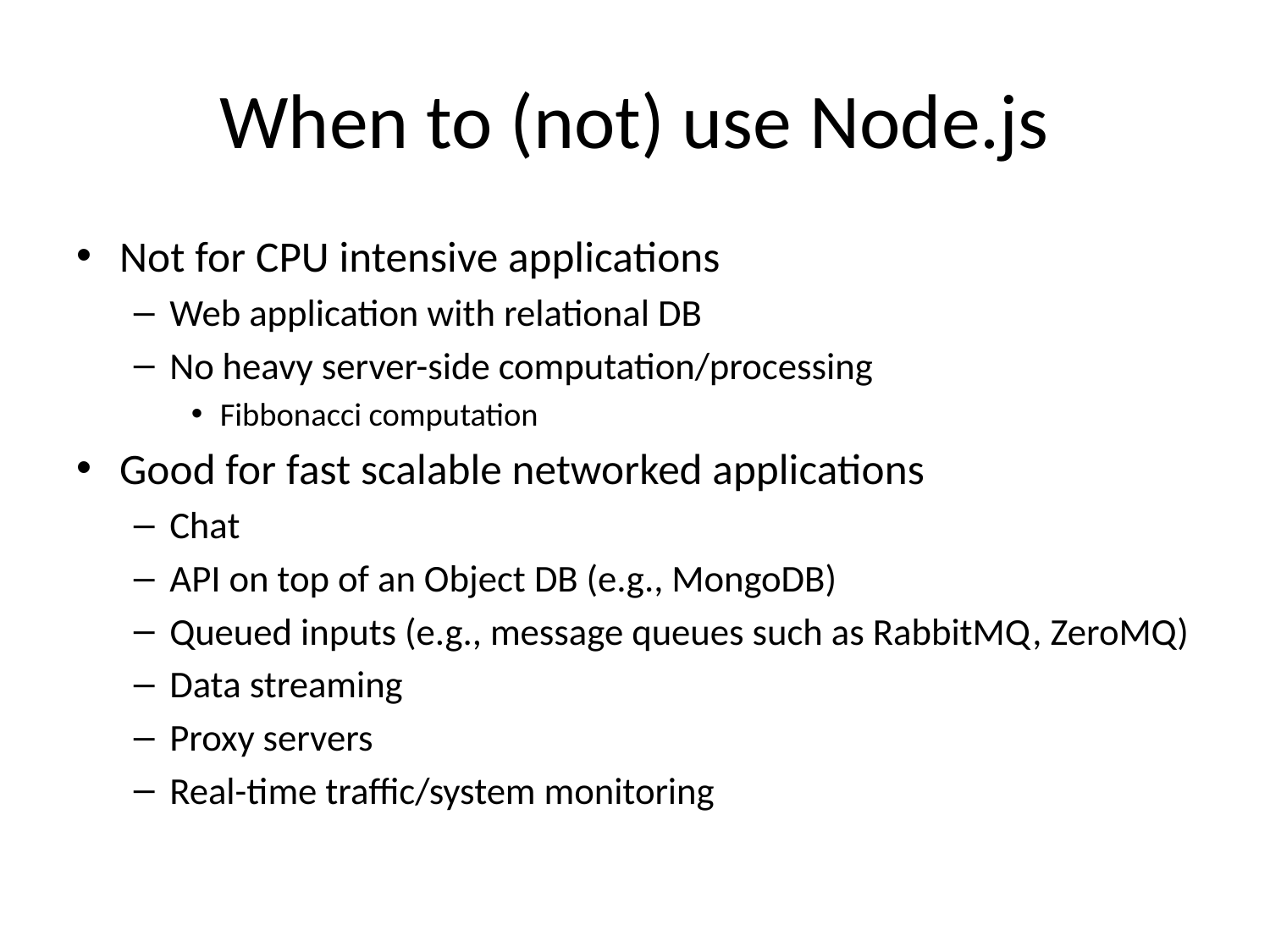

# When to (not) use Node.js
Not for CPU intensive applications
Web application with relational DB
No heavy server-side computation/processing
Fibbonacci computation
Good for fast scalable networked applications
Chat
API on top of an Object DB (e.g., MongoDB)
Queued inputs (e.g., message queues such as RabbitMQ, ZeroMQ)
Data streaming
Proxy servers
Real-time traffic/system monitoring